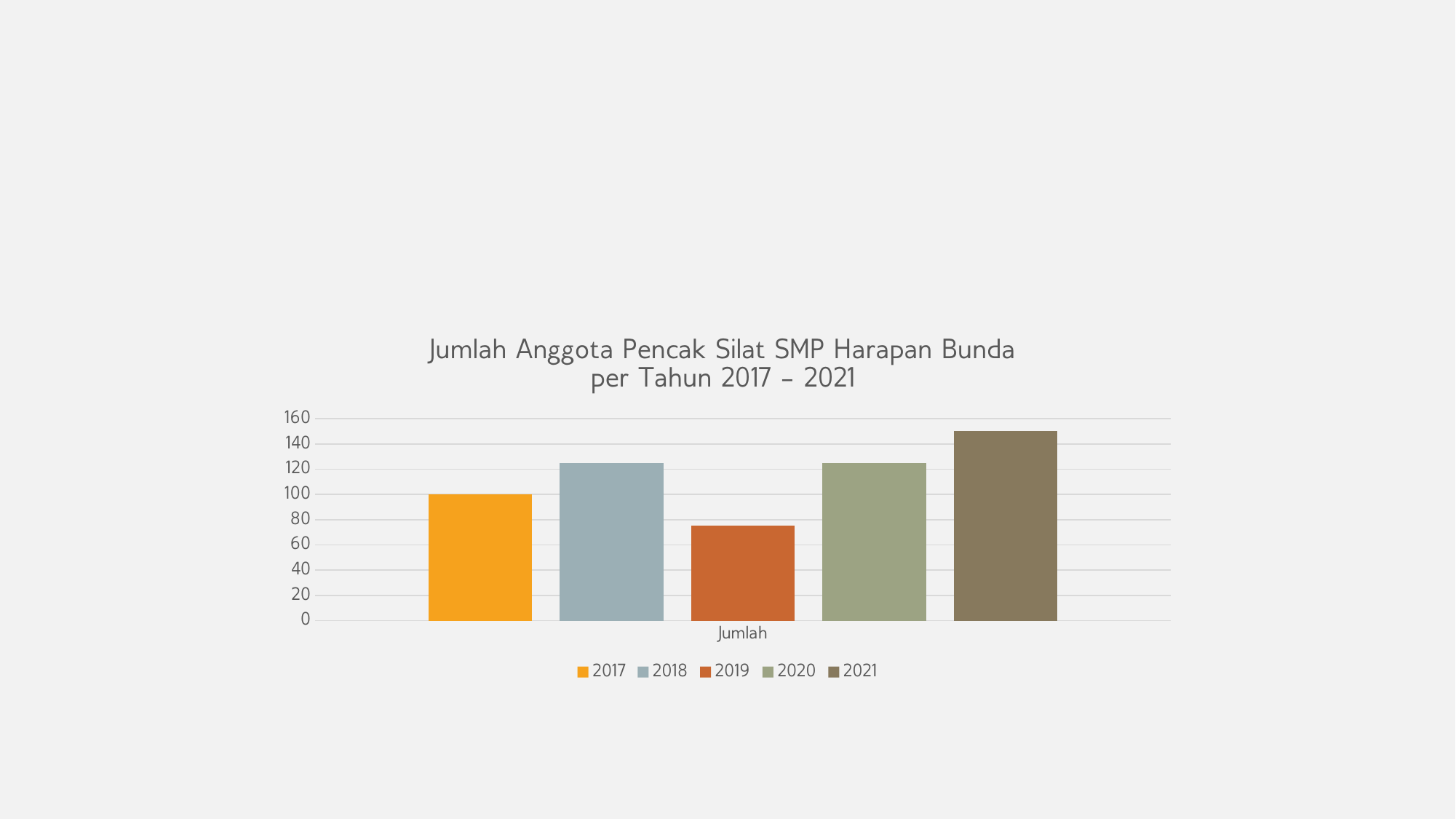

#

### Chart: Jumlah Anggota Pencak Silat SMP Harapan Bunda
per Tahun 2017 – 2021

| Category | 2017 | 2018 | 2019 | 2020 | 2021 |
|---|---|---|---|---|---|
| Jumlah | 100.0 | 125.0 | 75.0 | 125.0 | 150.0 |